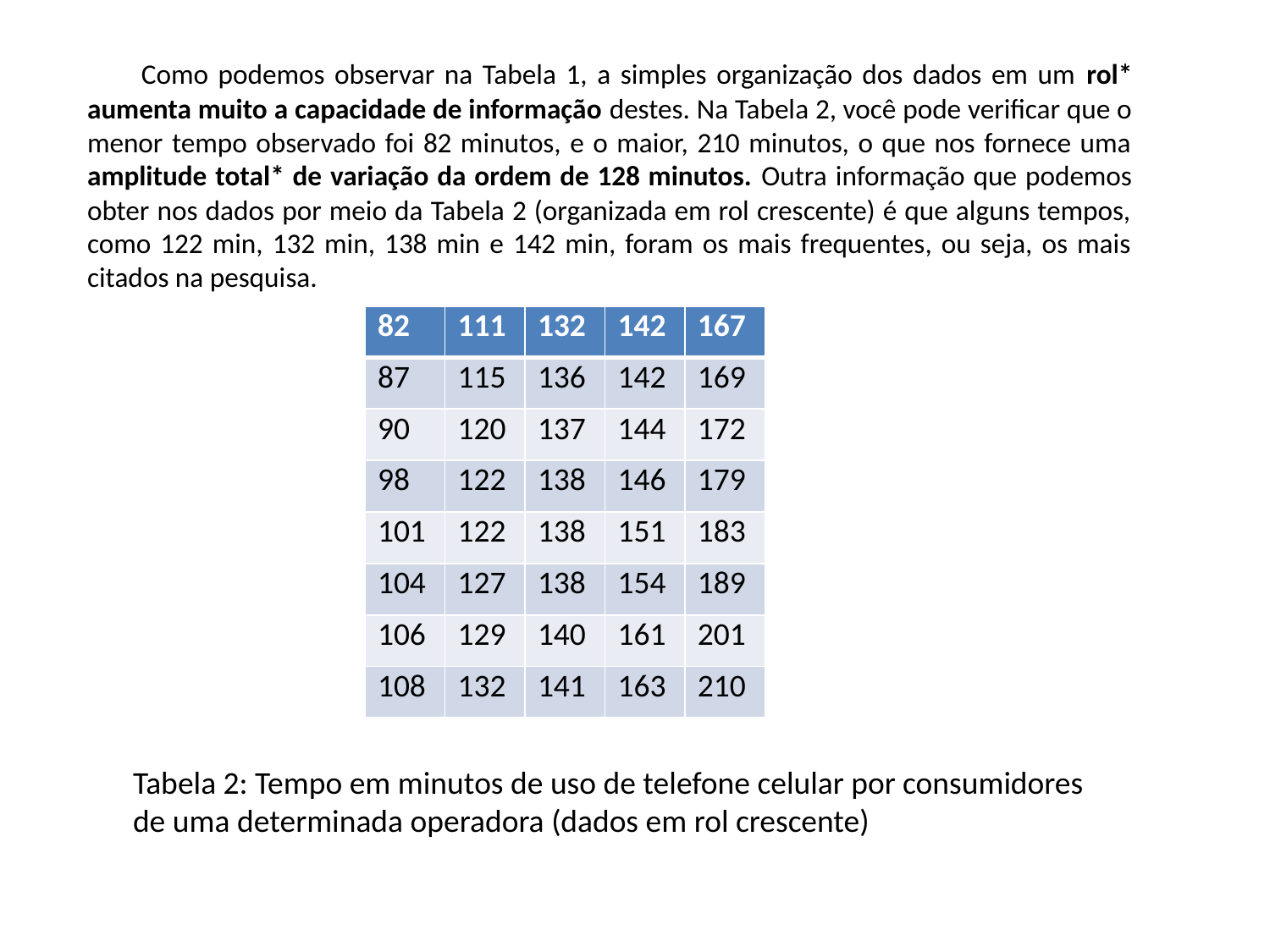

Como podemos observar na Tabela 1, a simples organização dos dados em um rol* aumenta muito a capacidade de informação destes. Na Tabela 2, você pode verificar que o menor tempo observado foi 82 minutos, e o maior, 210 minutos, o que nos fornece uma amplitude total* de variação da ordem de 128 minutos. Outra informação que podemos obter nos dados por meio da Tabela 2 (organizada em rol crescente) é que alguns tempos, como 122 min, 132 min, 138 min e 142 min, foram os mais frequentes, ou seja, os mais citados na pesquisa.
| 82 | 111 | 132 | 142 | 167 |
| --- | --- | --- | --- | --- |
| 87 | 115 | 136 | 142 | 169 |
| 90 | 120 | 137 | 144 | 172 |
| 98 | 122 | 138 | 146 | 179 |
| 101 | 122 | 138 | 151 | 183 |
| 104 | 127 | 138 | 154 | 189 |
| 106 | 129 | 140 | 161 | 201 |
| 108 | 132 | 141 | 163 | 210 |
Tabela 2: Tempo em minutos de uso de telefone celular por consumidores
de uma determinada operadora (dados em rol crescente)